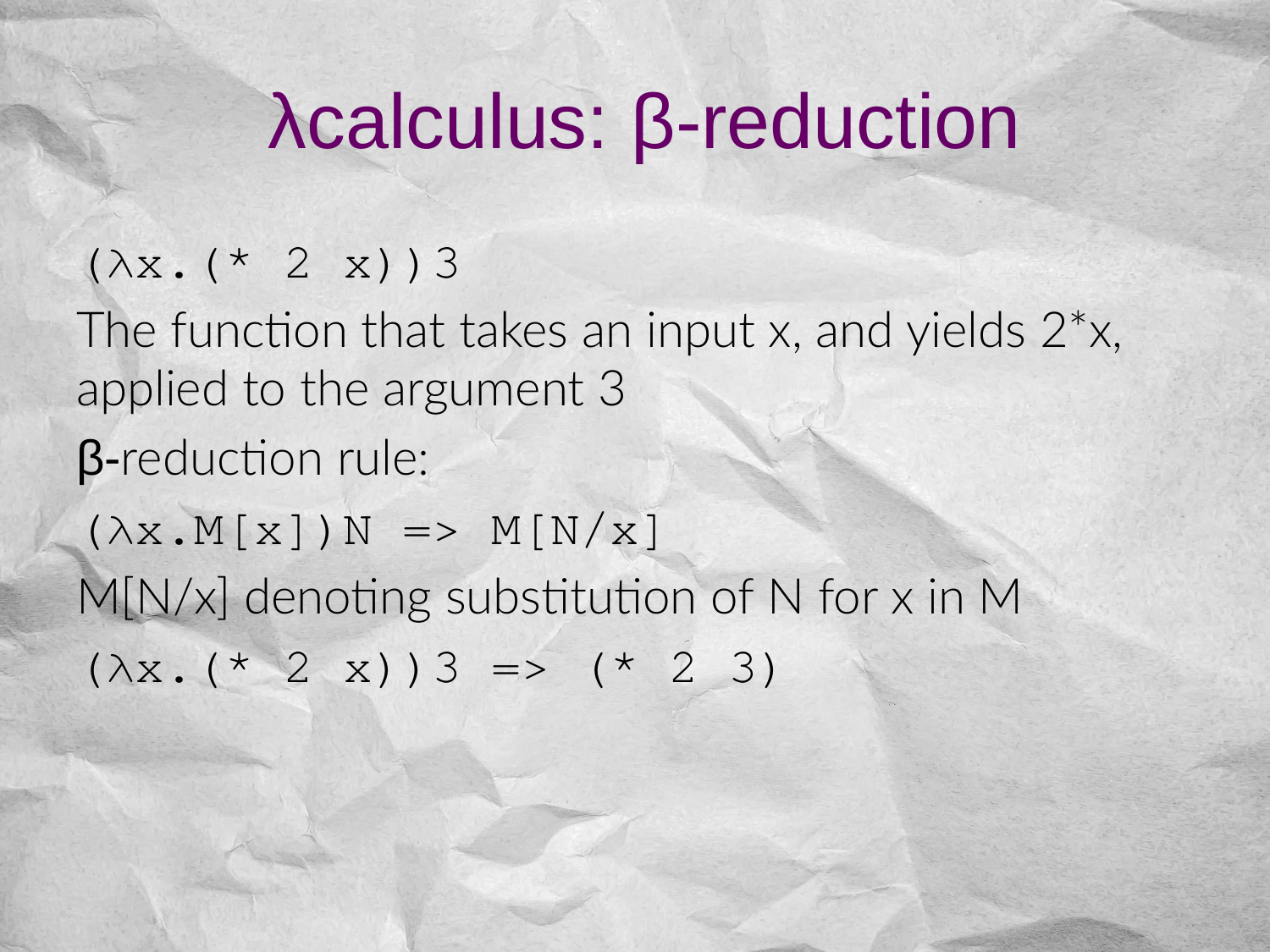

# λcalculus: β-reduction
(λx.(* 2 x))3
The function that takes an input x, and yields 2*x, applied to the argument 3
β-reduction rule:
(λx.M[x])N => M[N/x]
M[N/x] denoting substitution of N for x in M
(λx.(* 2 x))3 => (* 2 3)